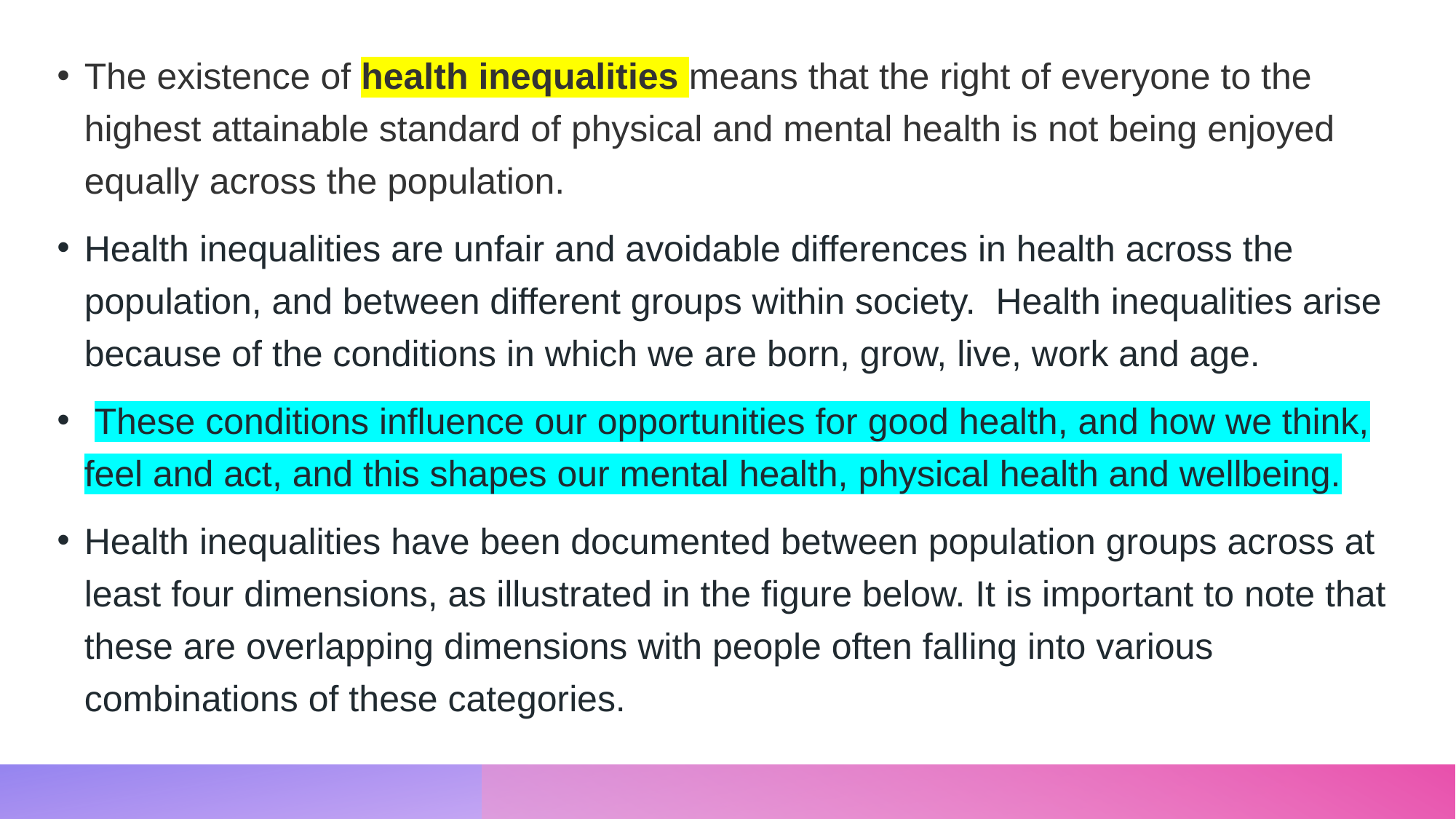

The existence of health inequalities means that the right of everyone to the highest attainable standard of physical and mental health is not being enjoyed equally across the population.
Health inequalities are unfair and avoidable differences in health across the population, and between different groups within society.  Health inequalities arise because of the conditions in which we are born, grow, live, work and age.
 These conditions influence our opportunities for good health, and how we think, feel and act, and this shapes our mental health, physical health and wellbeing.
Health inequalities have been documented between population groups across at least four dimensions, as illustrated in the figure below. It is important to note that these are overlapping dimensions with people often falling into various combinations of these categories.